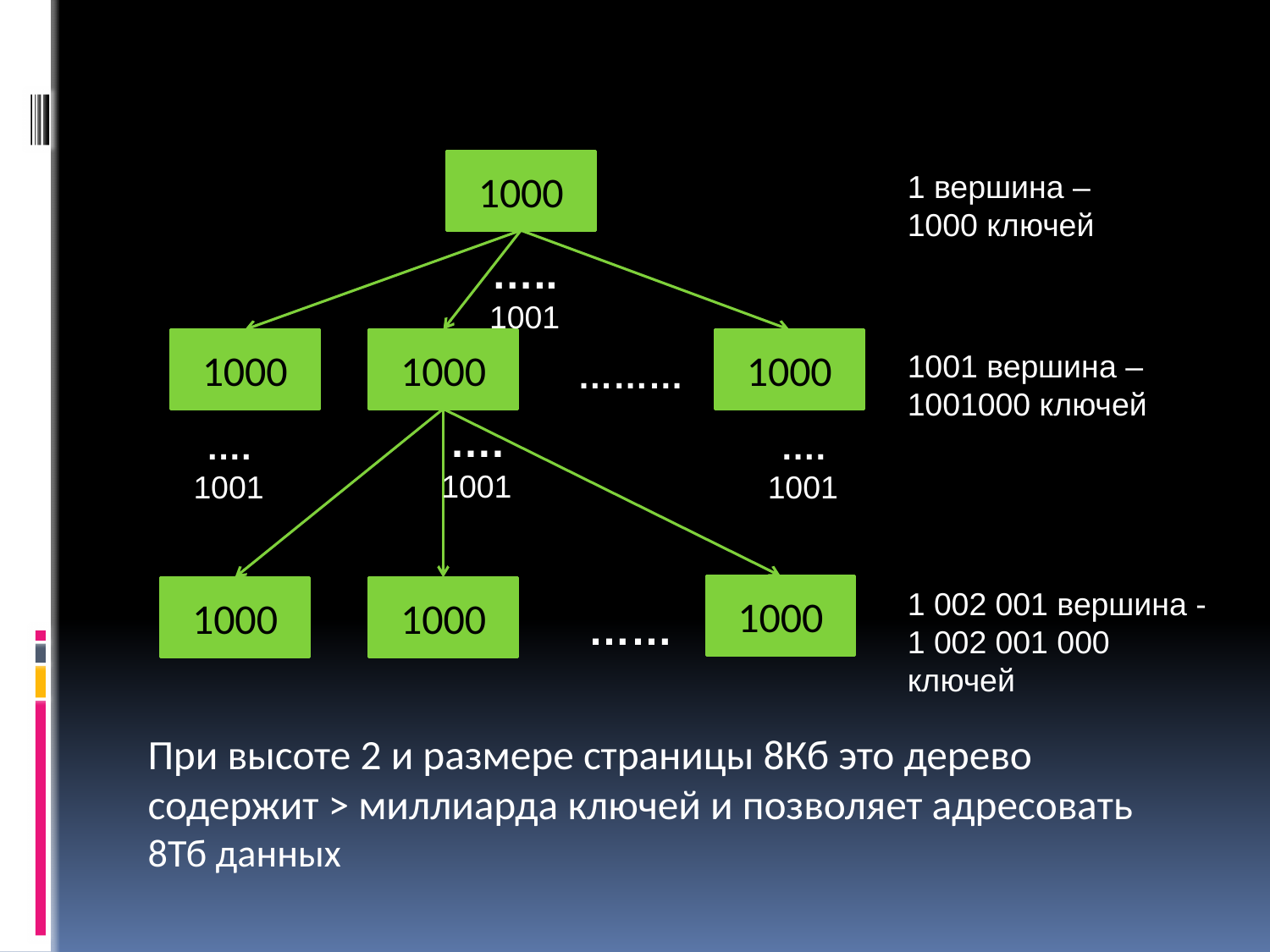

#
1000
1 вершина – 1000 ключей
…..
1001

При высоте 2 и размере страницы 8Кб это дерево содержит > миллиарда ключей и позволяет адресовать 8Тб данных
1000
1000
1000
1001 вершина – 1001000 ключей
………
….
1001
….
1001
….
1001
1000
1000
1000
1 002 001 вершина -1 002 001 000 ключей
……